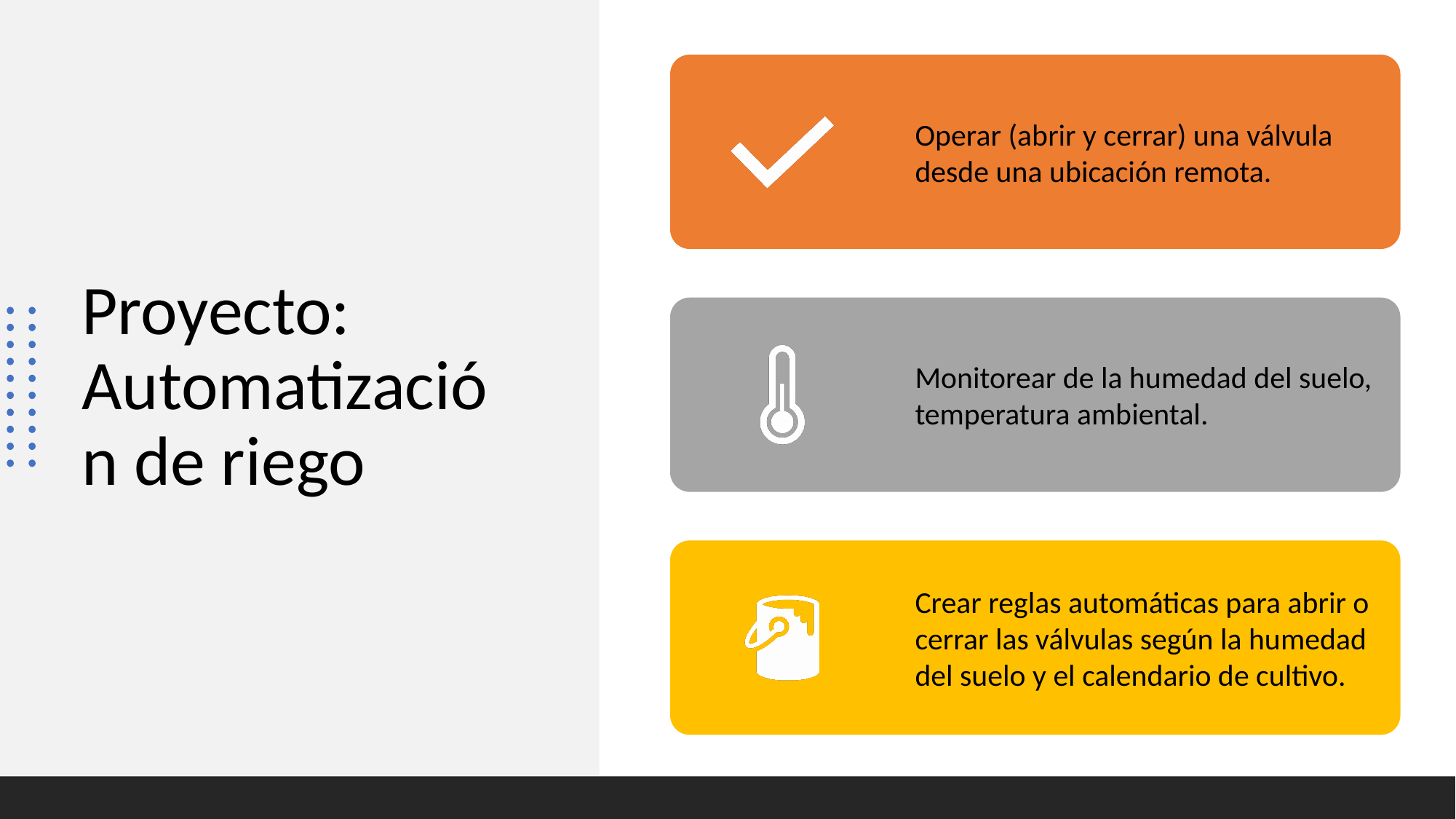

Operar (abrir y cerrar) una válvula desde una ubicación remota.
Monitorear de la humedad del suelo, temperatura ambiental.
Crear reglas automáticas para abrir o cerrar las válvulas según la humedad del suelo y el calendario de cultivo.
# Proyecto: Automatización de riego